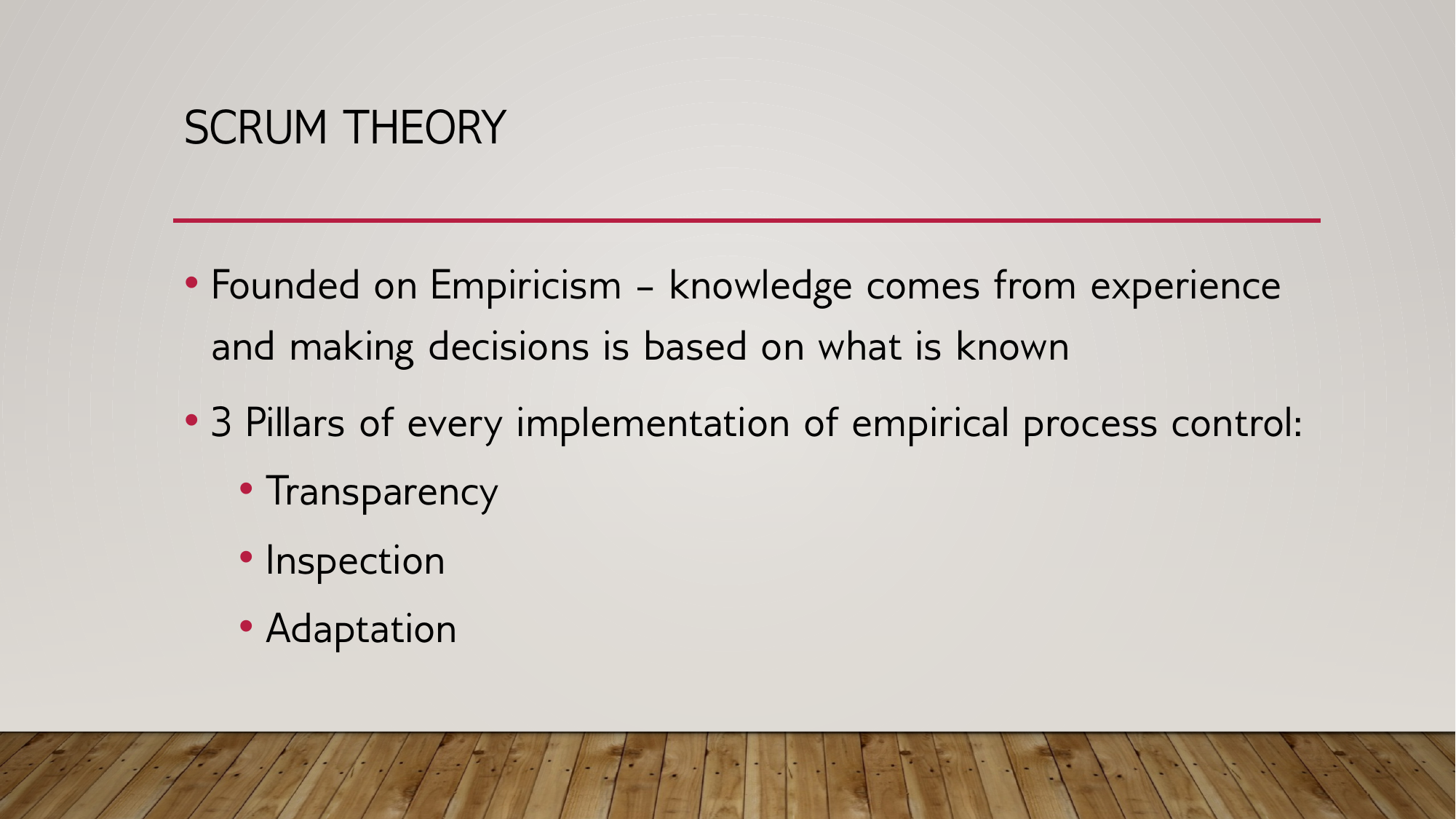

# Scrum theory
Founded on Empiricism – knowledge comes from experience and making decisions is based on what is known
3 Pillars of every implementation of empirical process control:
Transparency
Inspection
Adaptation